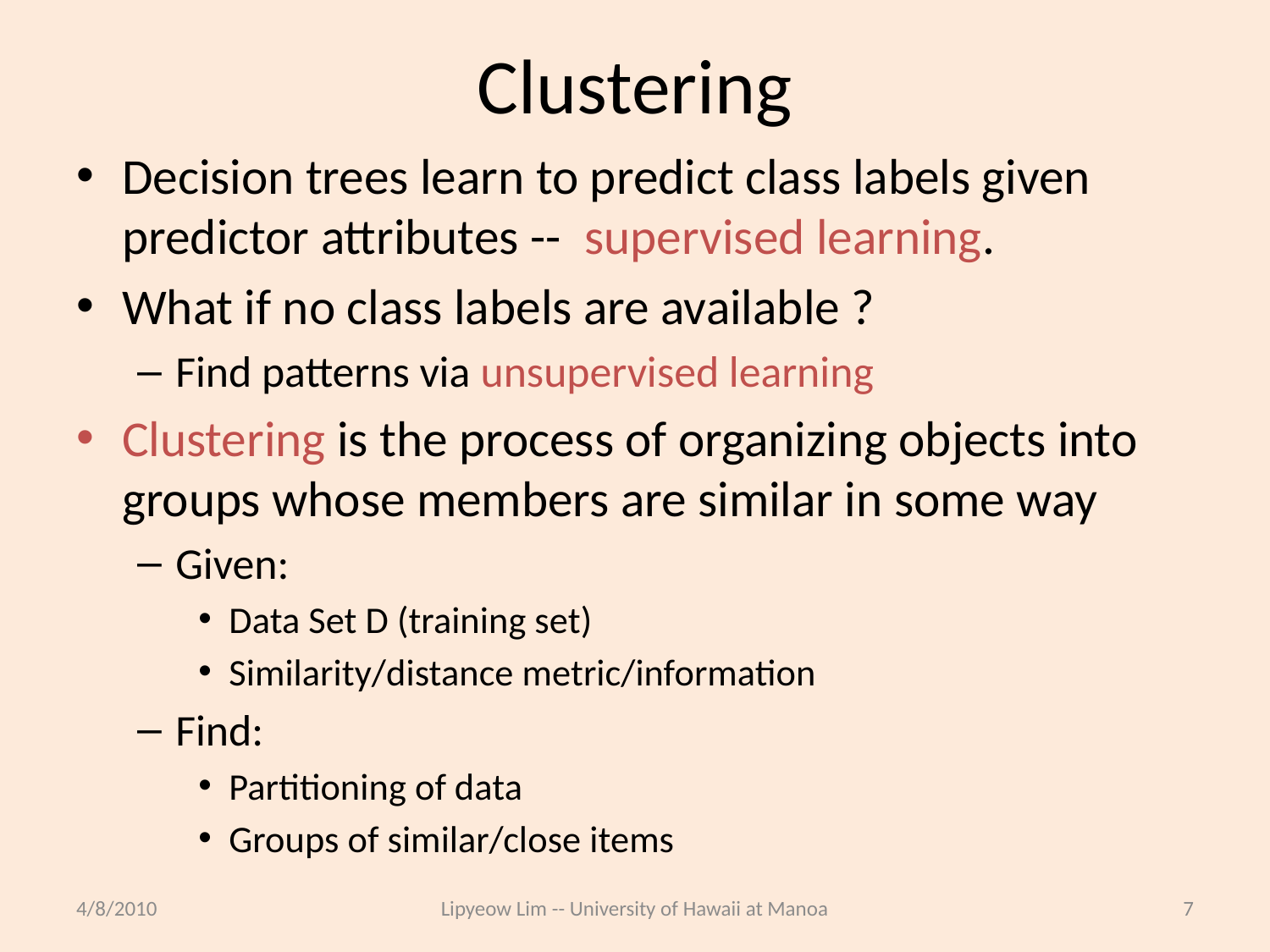

# Clustering
Decision trees learn to predict class labels given predictor attributes --  supervised learning.
What if no class labels are available ?
Find patterns via unsupervised learning
Clustering is the process of organizing objects into groups whose members are similar in some way
Given:
Data Set D (training set)
Similarity/distance metric/information
Find:
Partitioning of data
Groups of similar/close items
4/8/2010
Lipyeow Lim -- University of Hawaii at Manoa
7